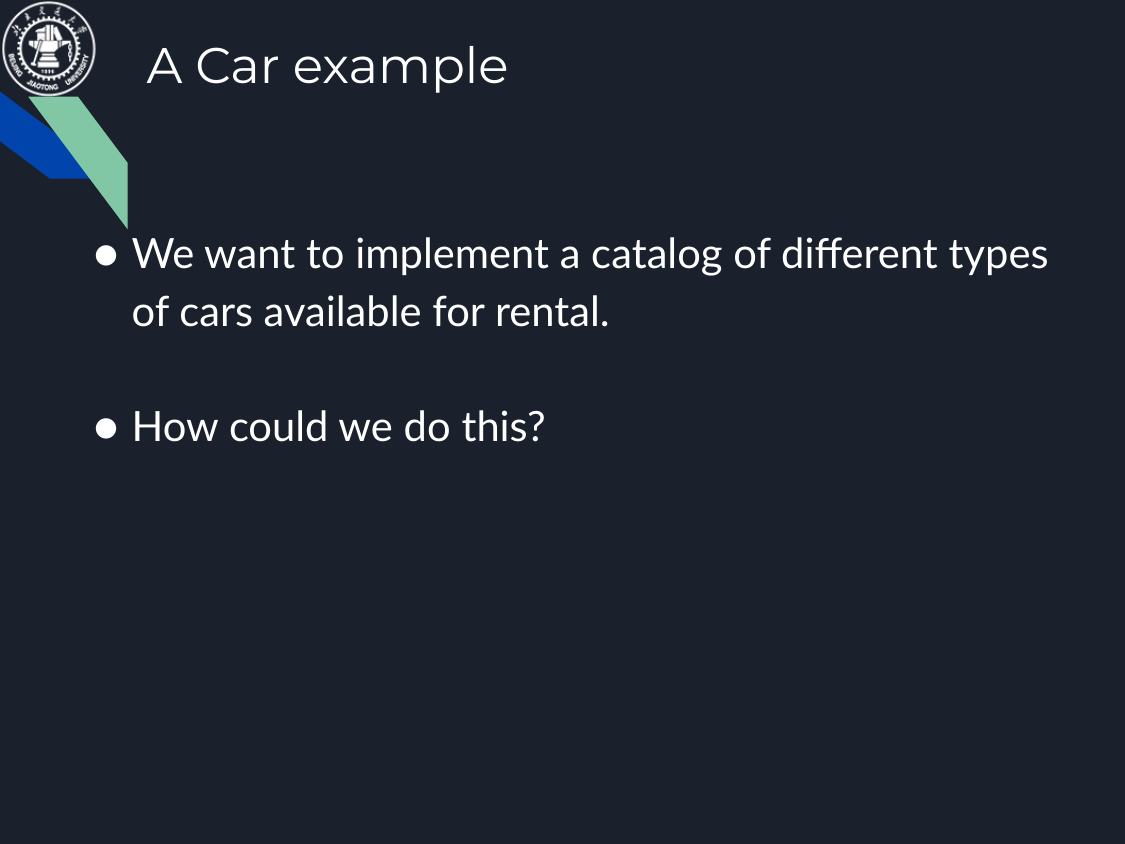

# A Car example
We want to implement a catalog of different types of cars available for rental.

How could we do this?